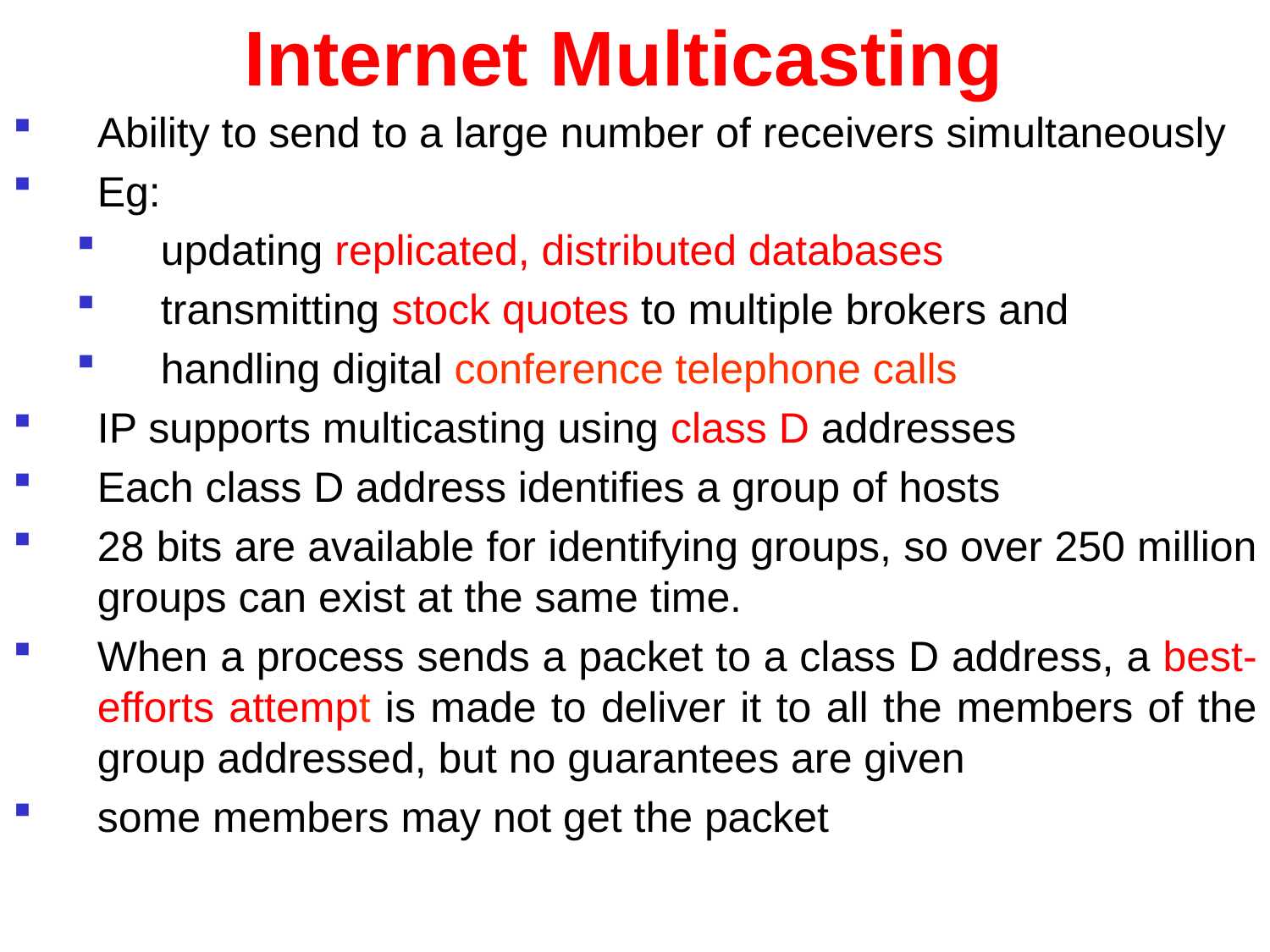

# Internet Multicasting
Ability to send to a large number of receivers simultaneously
Eg:
updating replicated, distributed databases
transmitting stock quotes to multiple brokers and
handling digital conference telephone calls
IP supports multicasting using class D addresses
Each class D address identifies a group of hosts
28 bits are available for identifying groups, so over 250 million groups can exist at the same time.
When a process sends a packet to a class D address, a best-efforts attempt is made to deliver it to all the members of the group addressed, but no guarantees are given
some members may not get the packet